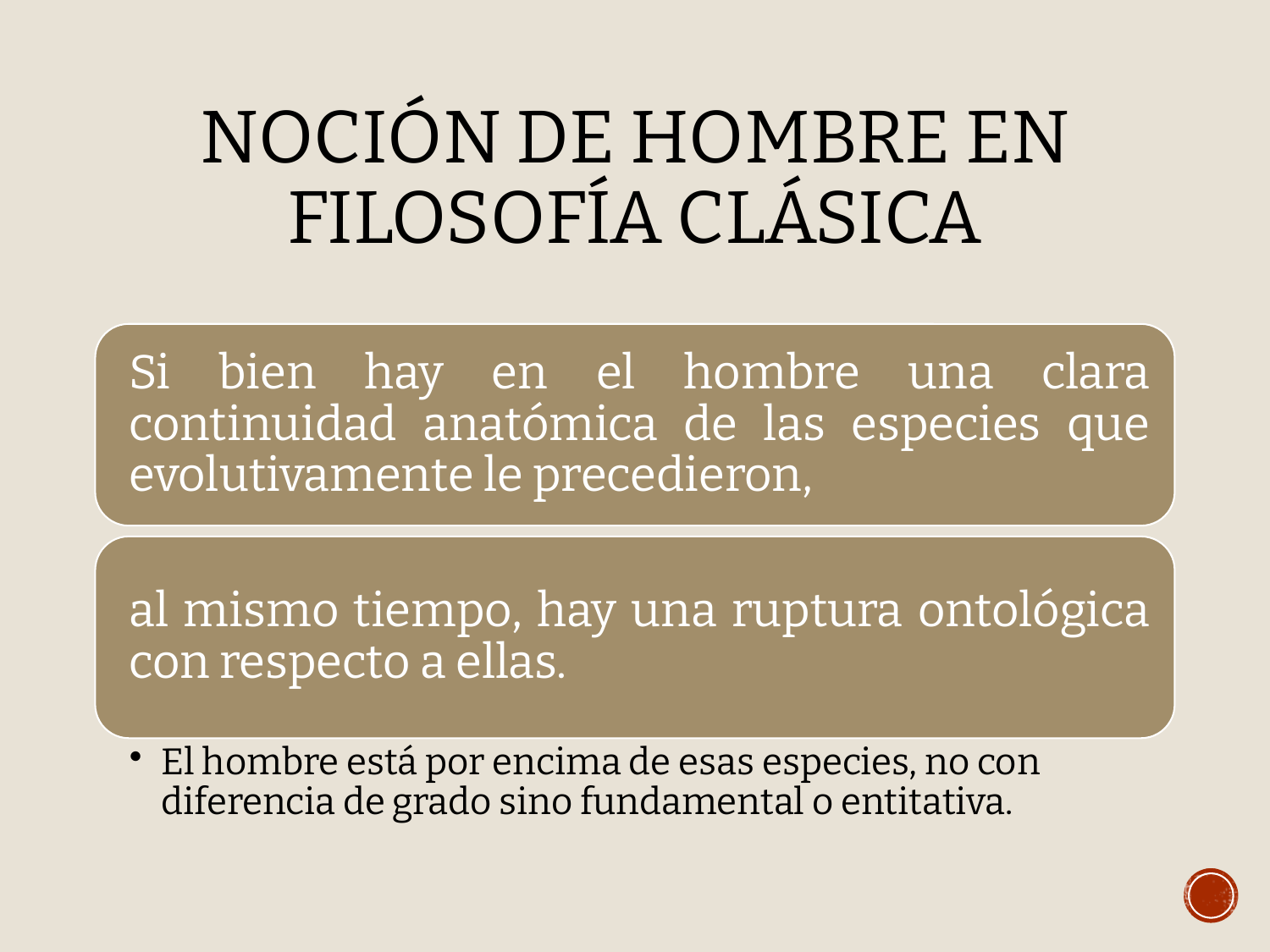

# NOCIÓN de hombre en filosofía clásica
Si bien hay en el hombre una clara continuidad anatómica de las especies que evolutivamente le precedieron,
al mismo tiempo, hay una ruptura ontológica con respecto a ellas.
El hombre está por encima de esas especies, no con diferencia de grado sino fundamental o entitativa.